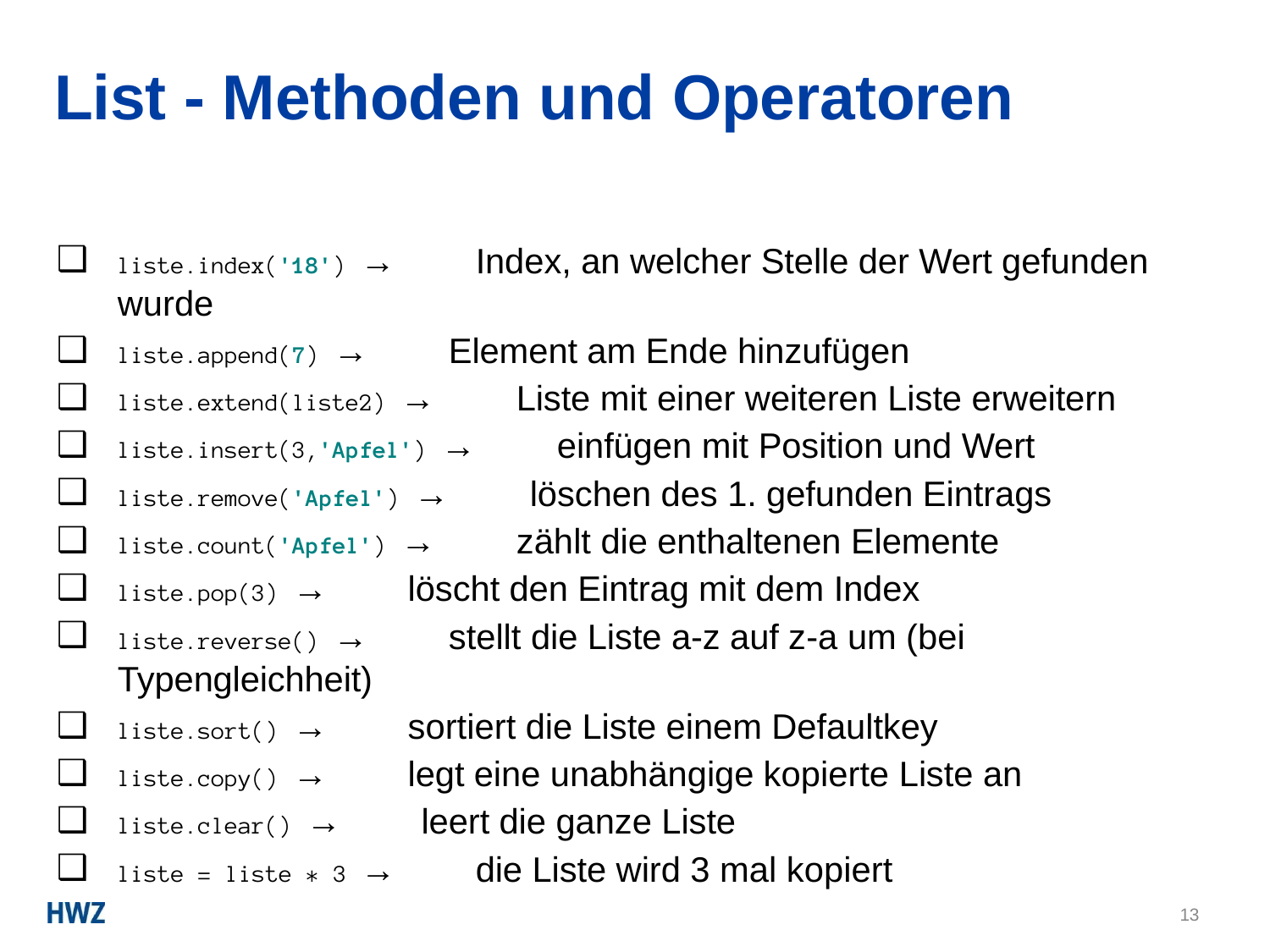

# List - Methoden und Operatoren
liste.index('18') →	Index, an welcher Stelle der Wert gefunden wurde
liste.append(7) →	Element am Ende hinzufügen
liste.extend(liste2) →	Liste mit einer weiteren Liste erweitern
liste.insert(3,'Apfel') →	einfügen mit Position und Wert
liste.remove('Apfel') →	löschen des 1. gefunden Eintrags
liste.count('Apfel') →	zählt die enthaltenen Elemente
liste.pop(3) →	löscht den Eintrag mit dem Index
liste.reverse() →	stellt die Liste a-z auf z-a um (bei Typengleichheit)
liste.sort() →	sortiert die Liste einem Defaultkey
liste.copy() →	legt eine unabhängige kopierte Liste an
liste.clear() →	leert die ganze Liste
liste = liste * 3 →	die Liste wird 3 mal kopiert
13